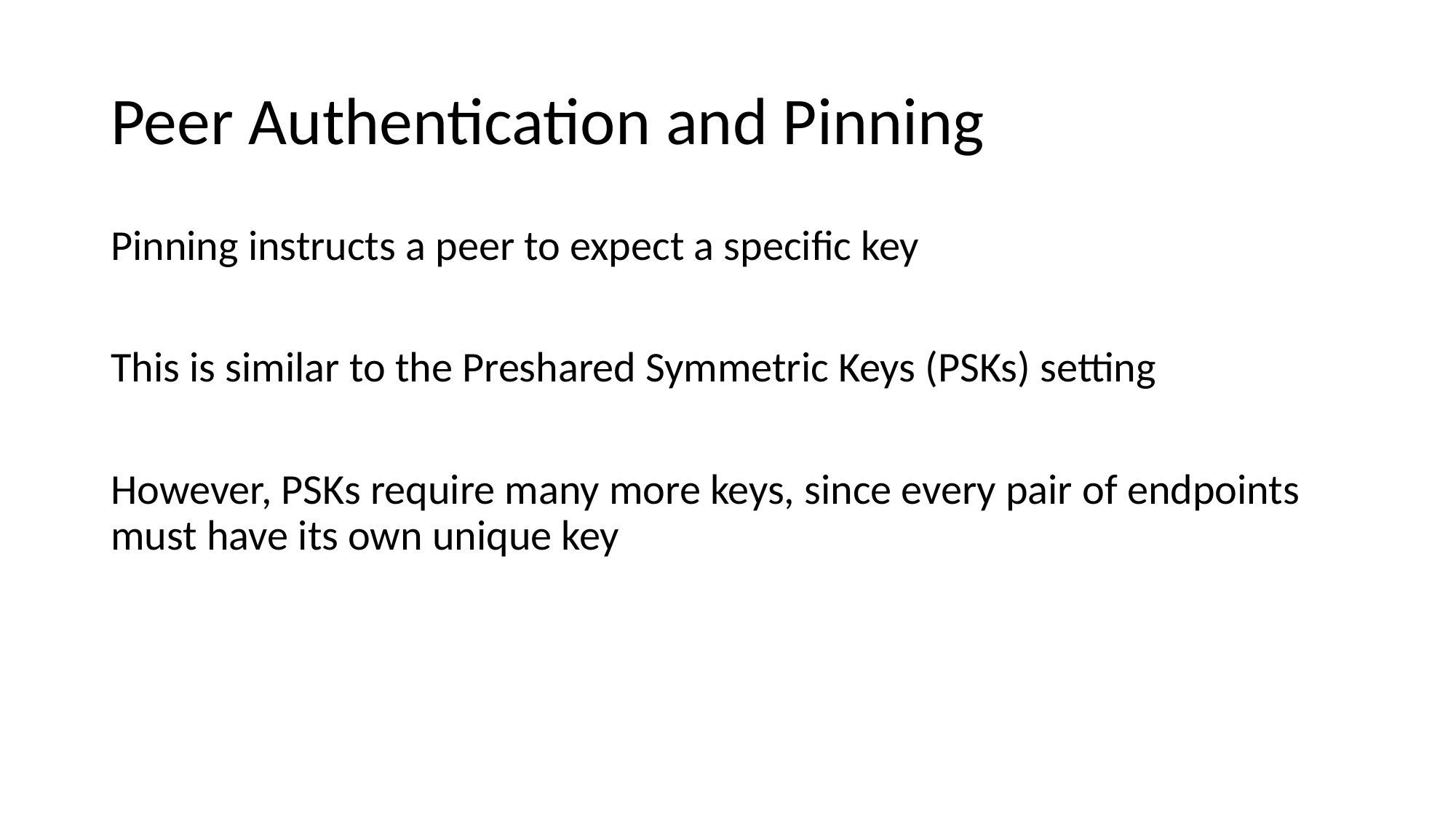

# Peer Authentication and Pinning
Pinning instructs a peer to expect a specific key

This is similar to the Preshared Symmetric Keys (PSKs) setting

However, PSKs require many more keys, since every pair of endpoints must have its own unique key